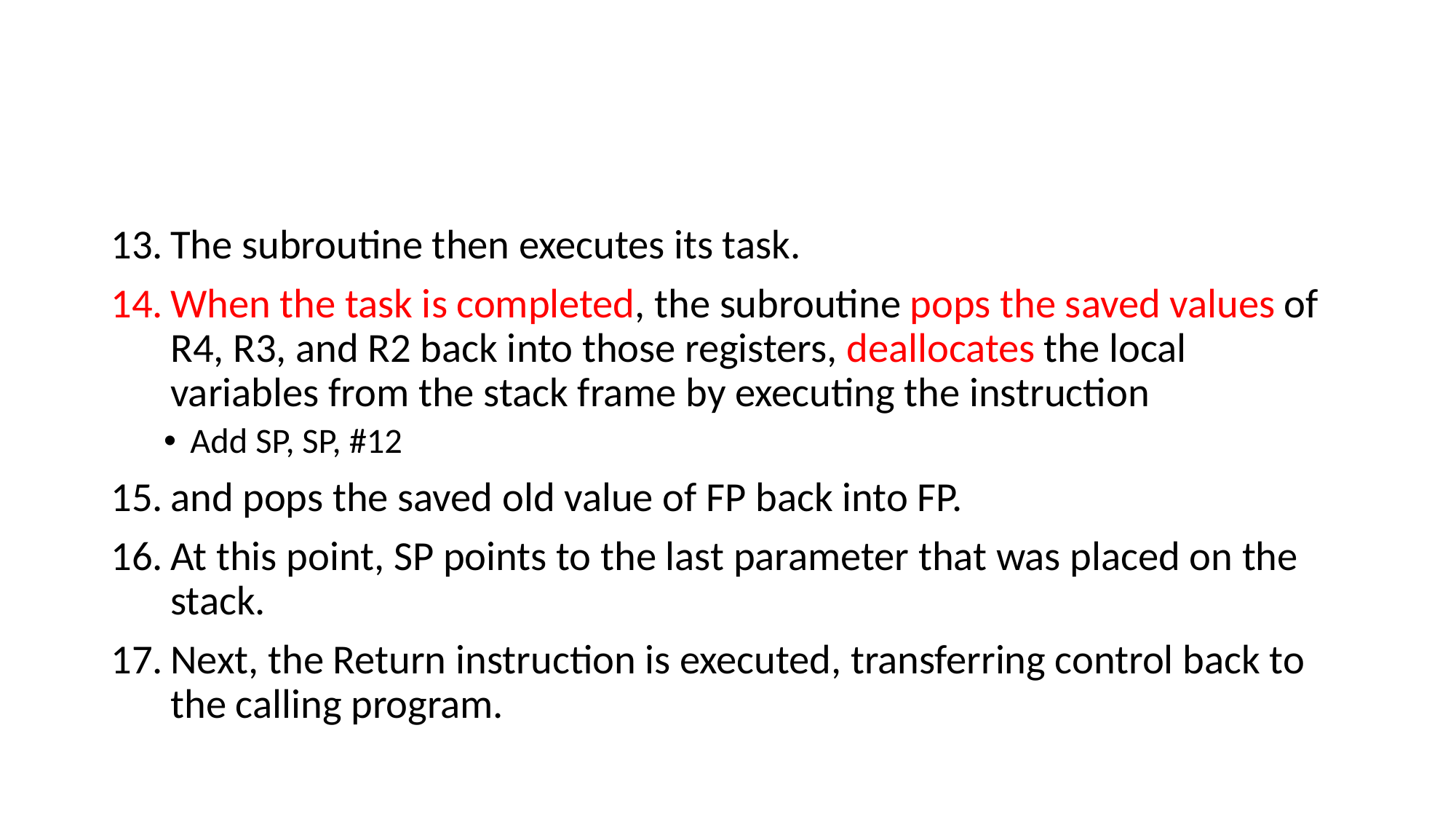

#
The subroutine then executes its task.
When the task is completed, the subroutine pops the saved values of R4, R3, and R2 back into those registers, deallocates the local variables from the stack frame by executing the instruction
Add SP, SP, #12
and pops the saved old value of FP back into FP.
At this point, SP points to the last parameter that was placed on the stack.
Next, the Return instruction is executed, transferring control back to the calling program.